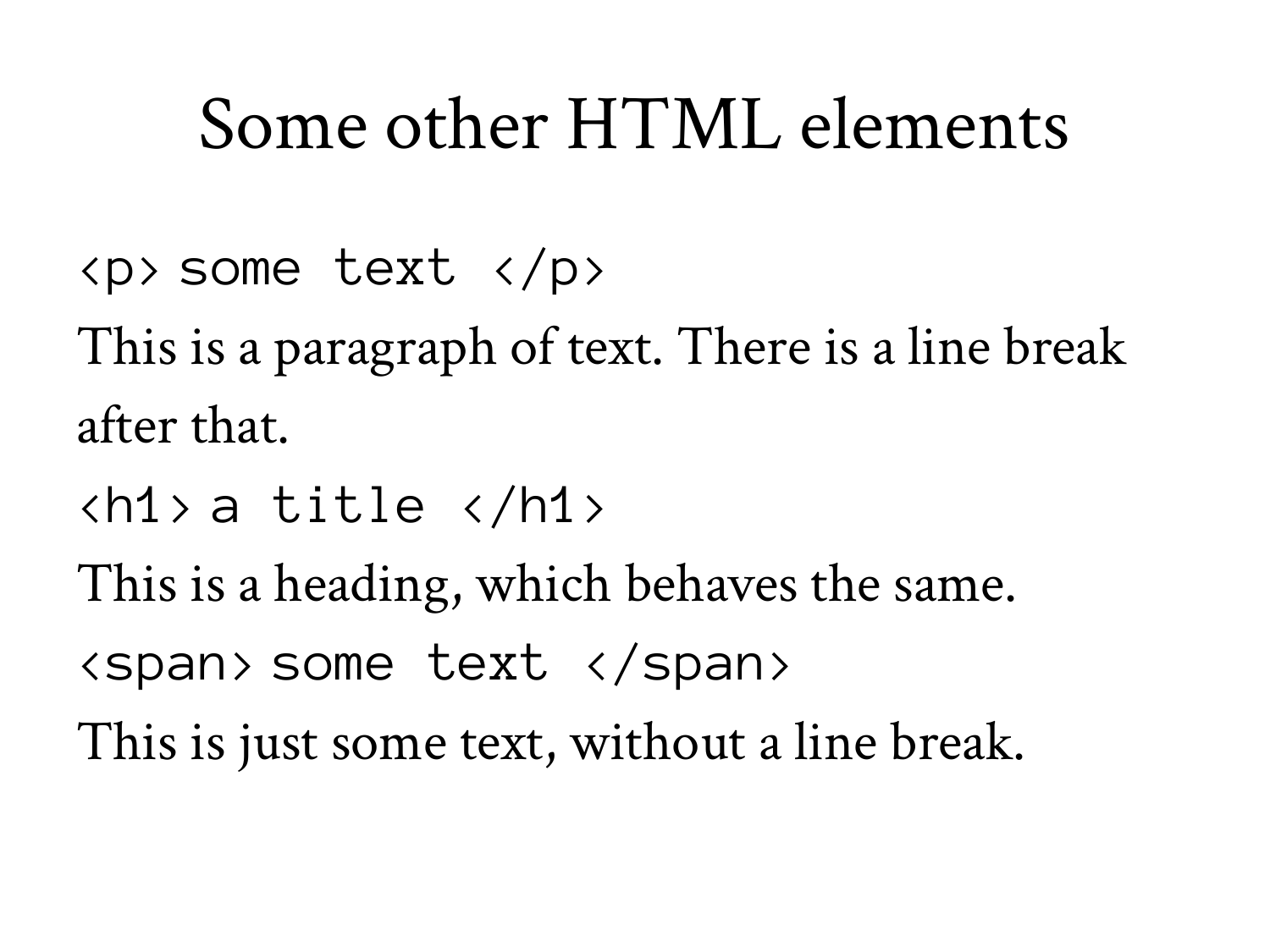

# Some other HTML elements
<p> some text </p>
This is a paragraph of text. There is a line break
after that.
<h1> a title </h1>
This is a heading, which behaves the same.
<span> some text </span>
This is just some text, without a line break.